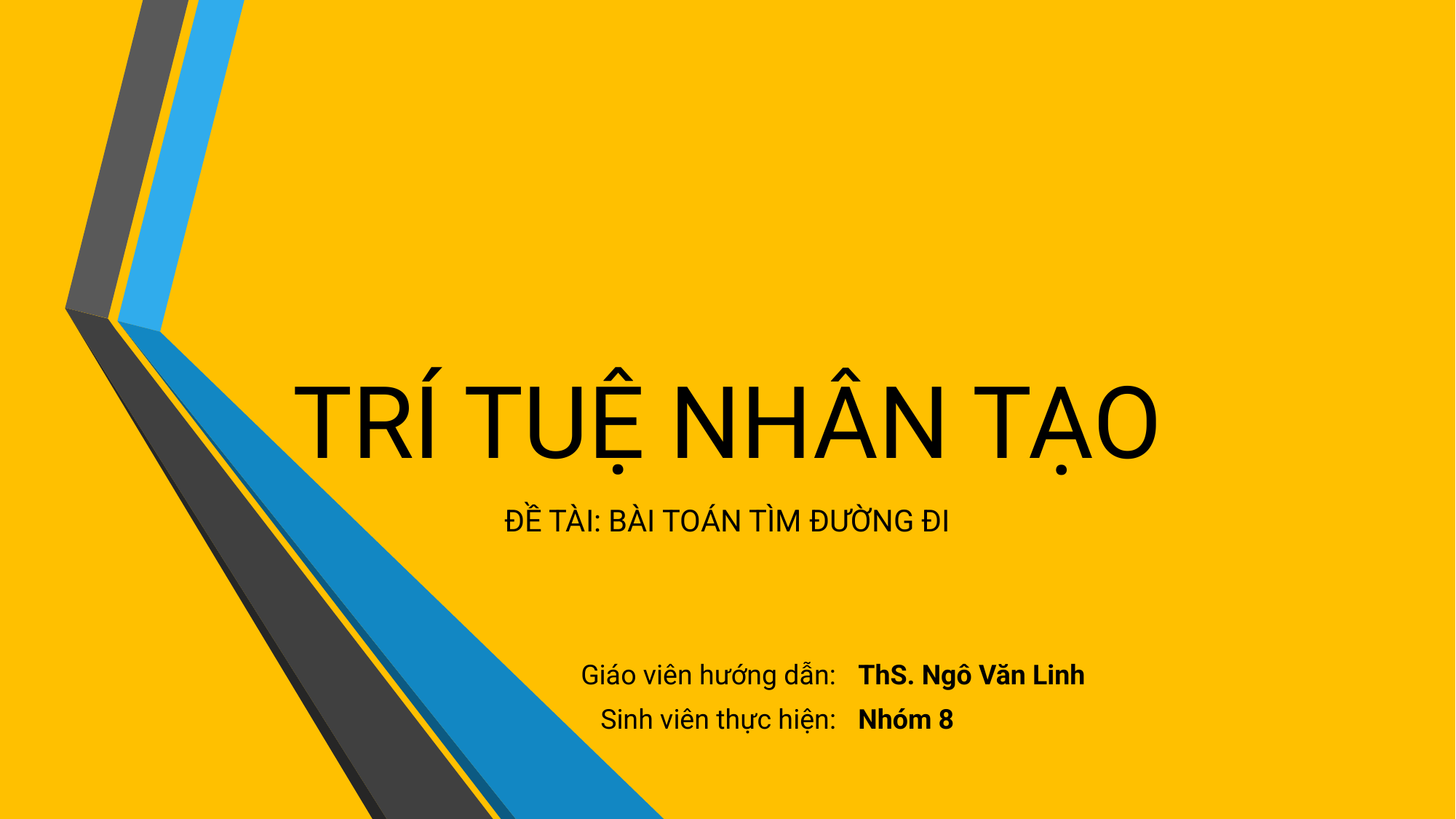

# TRÍ TUỆ NHÂN TẠO
ĐỀ TÀI: BÀI TOÁN TÌM ĐƯỜNG ĐI
| Giáo viên hướng dẫn: | ThS. Ngô Văn Linh |
| --- | --- |
| Sinh viên thực hiện: | Nhóm 8 |